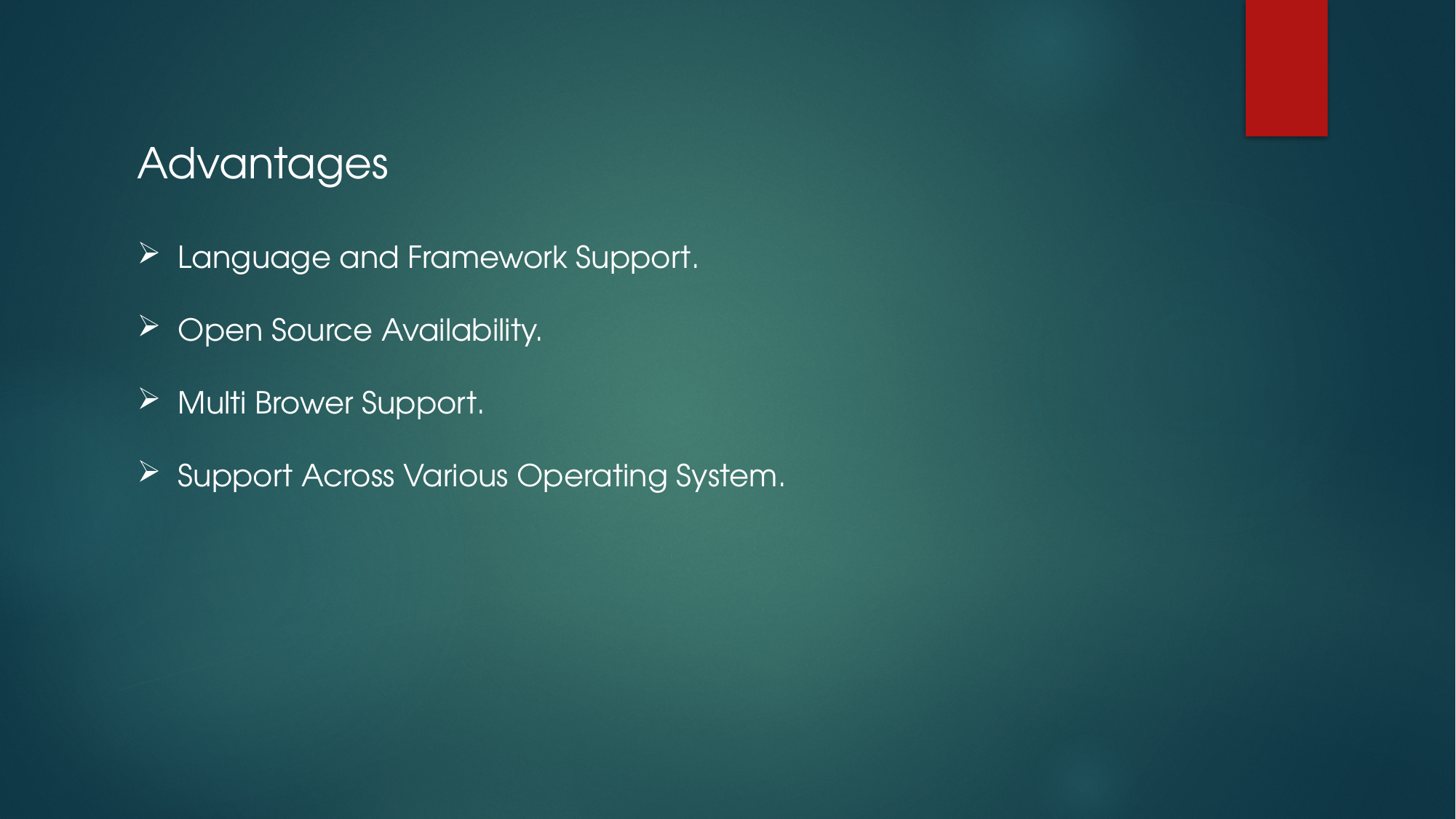

Advantages

Language and Framework Support.

Open Source Availability.

Multi Brower Support.

Support Across Various Operating System.